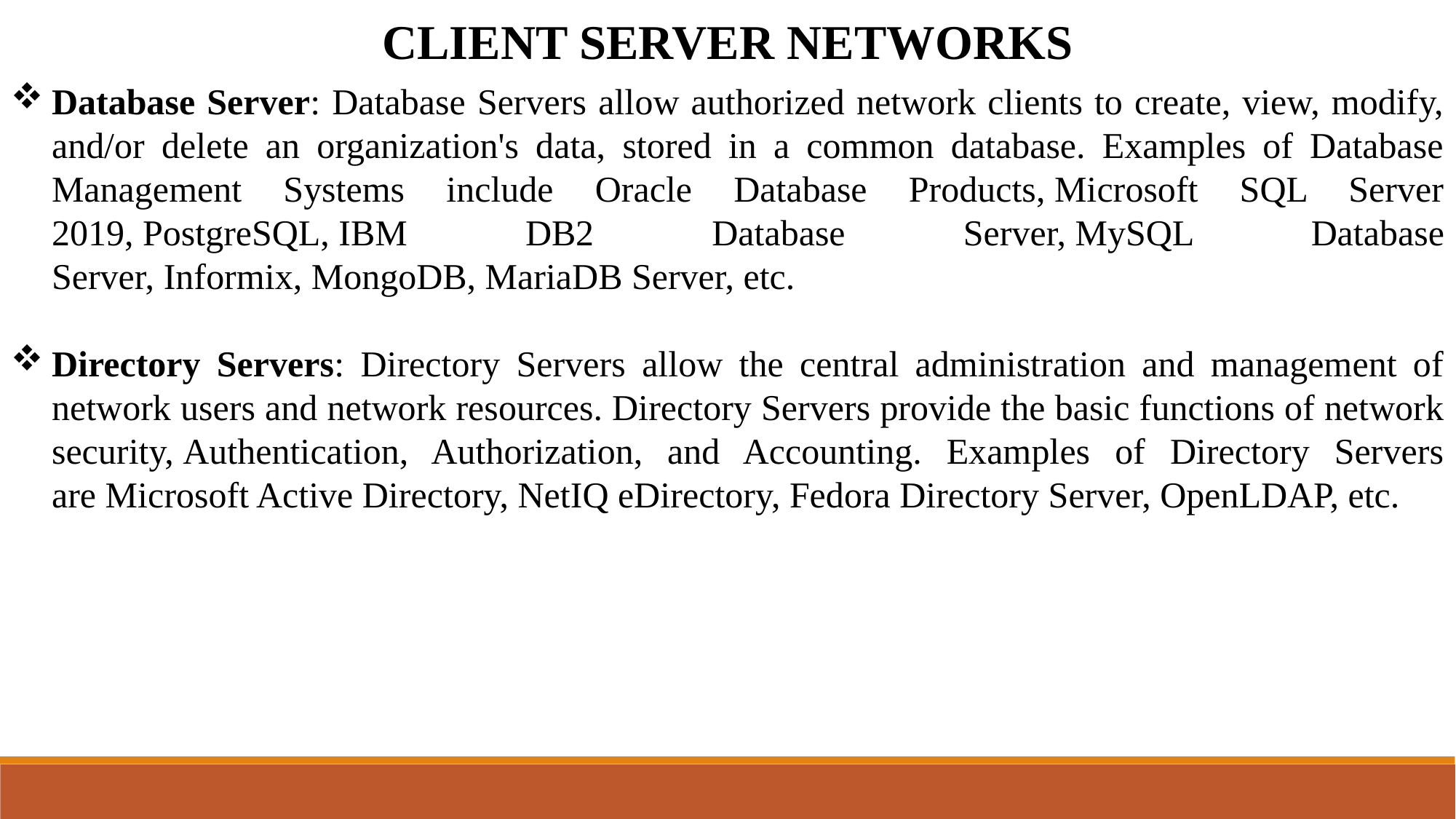

CLIENT SERVER NETWORKS
Database Server: Database Servers allow authorized network clients to create, view, modify, and/or delete an organization's data, stored in a common database. Examples of Database Management Systems include Oracle Database Products, Microsoft SQL Server 2019, PostgreSQL, IBM DB2 Database Server, MySQL Database Server, Informix, MongoDB, MariaDB Server, etc.

Directory Servers: Directory Servers allow the central administration and management of network users and network resources. Directory Servers provide the basic functions of network security, Authentication, Authorization, and Accounting. Examples of Directory Servers are Microsoft Active Directory, NetIQ eDirectory, Fedora Directory Server, OpenLDAP, etc.